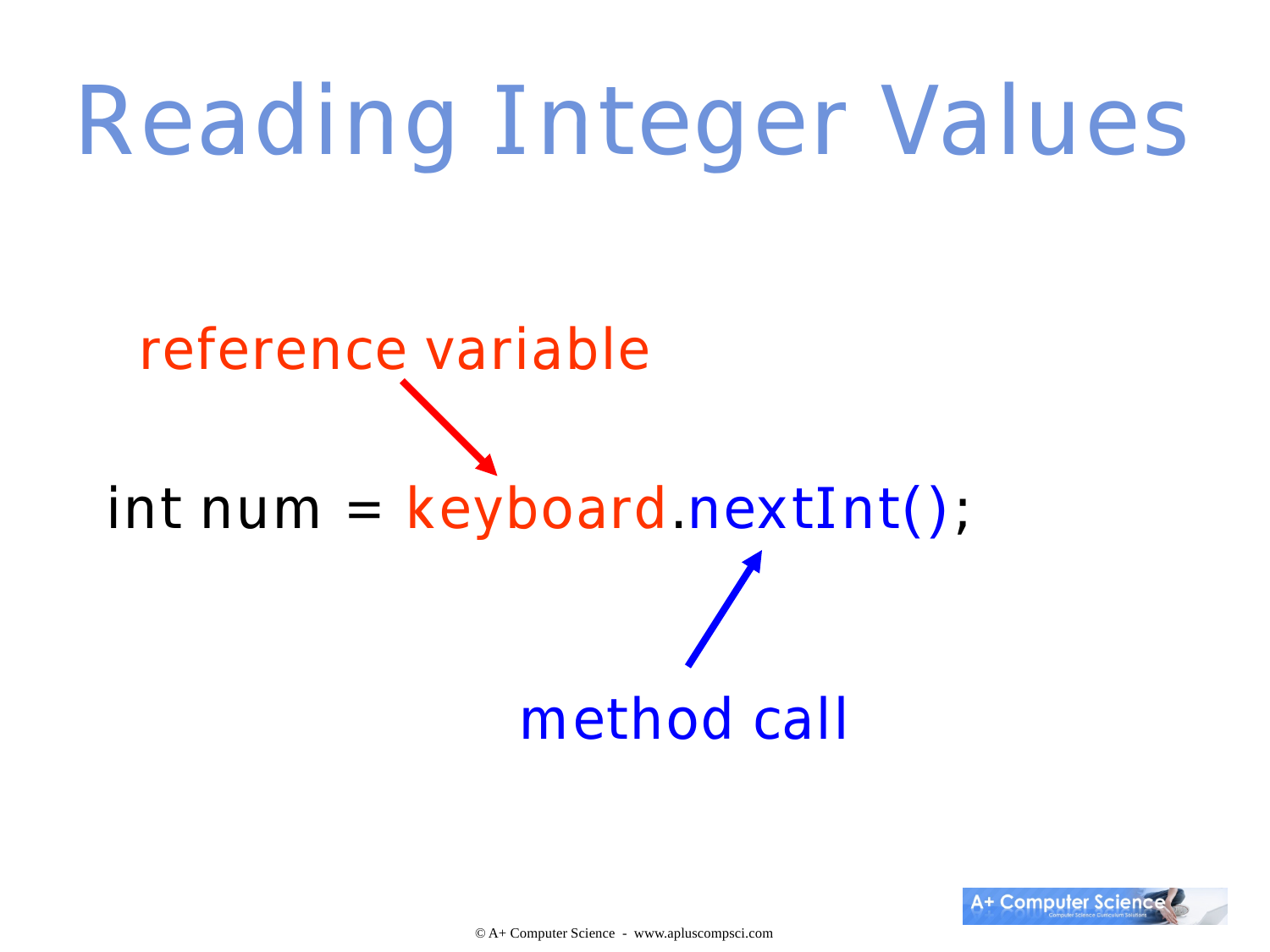

Reading Integer Values

reference variable

int num = keyboard.nextInt();

method call

© A+ Computer Science  -  www.apluscompsci.com